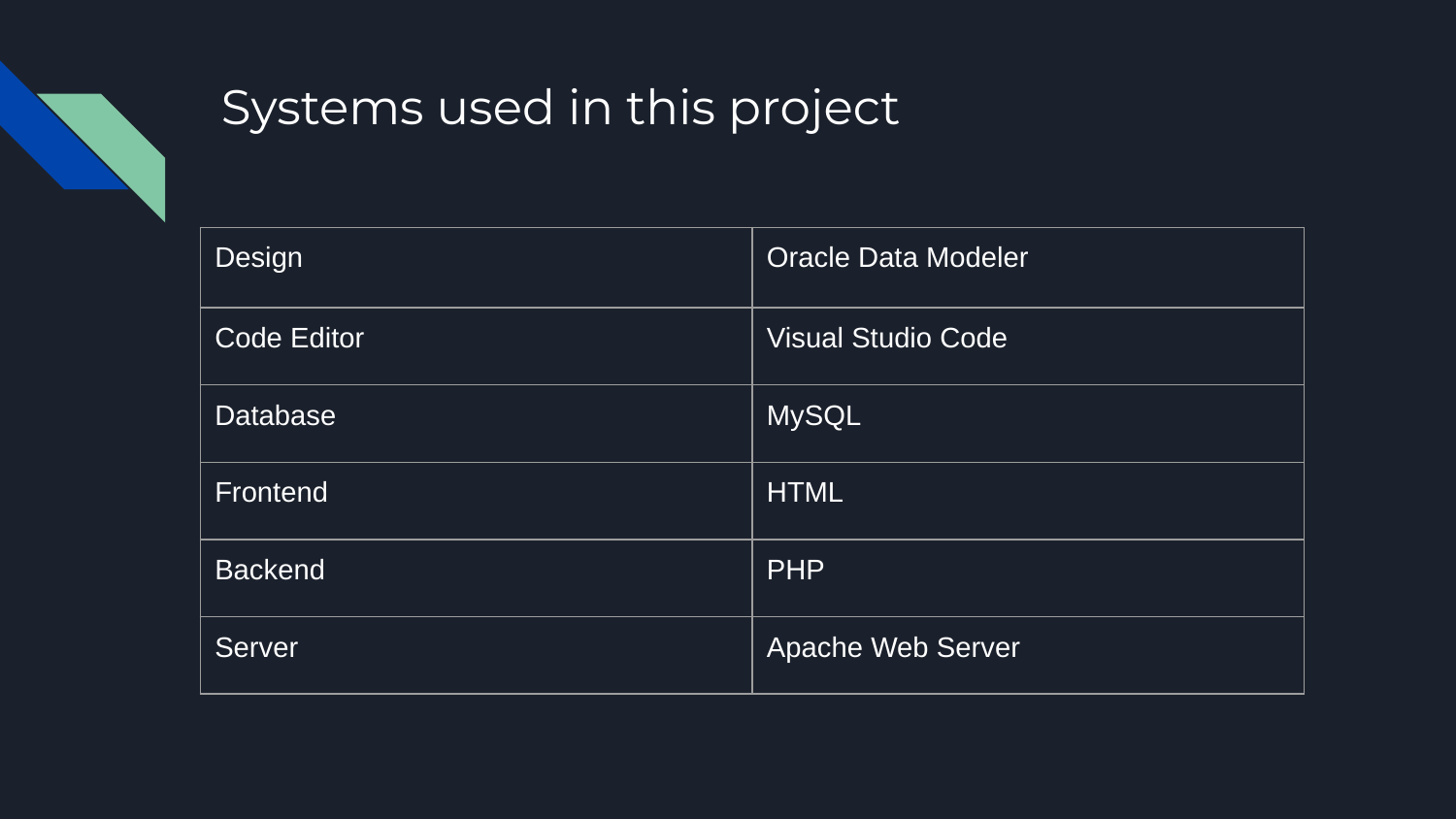

# Systems used in this project
| Design | Oracle Data Modeler |
| --- | --- |
| Code Editor | Visual Studio Code |
| Database | MySQL |
| Frontend | HTML |
| Backend | PHP |
| Server | Apache Web Server |